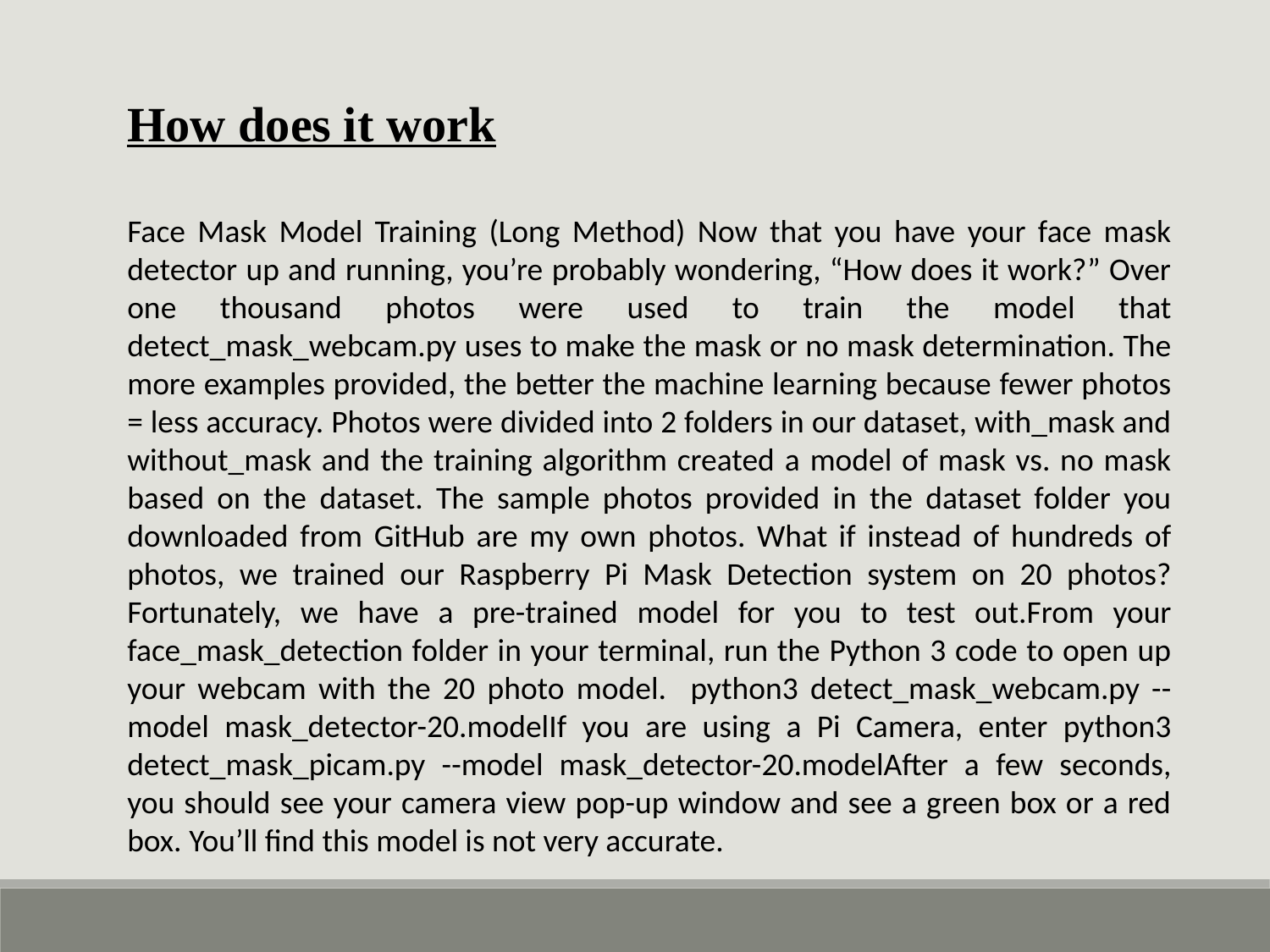

How does it work

Face Mask Model Training (Long Method) Now that you have your face mask detector up and running, you’re probably wondering, “How does it work?” Over one thousand photos were used to train the model that detect_mask_webcam.py uses to make the mask or no mask determination. The more examples provided, the better the machine learning because fewer photos = less accuracy. Photos were divided into 2 folders in our dataset, with_mask and without_mask and the training algorithm created a model of mask vs. no mask based on the dataset. The sample photos provided in the dataset folder you downloaded from GitHub are my own photos. What if instead of hundreds of photos, we trained our Raspberry Pi Mask Detection system on 20 photos? Fortunately, we have a pre-trained model for you to test out.From your face_mask_detection folder in your terminal, run the Python 3 code to open up your webcam with the 20 photo model.  python3 detect_mask_webcam.py --model mask_detector-20.modelIf you are using a Pi Camera, enter python3 detect_mask_picam.py --model mask_detector-20.modelAfter a few seconds, you should see your camera view pop-up window and see a green box or a red box. You’ll find this model is not very accurate.